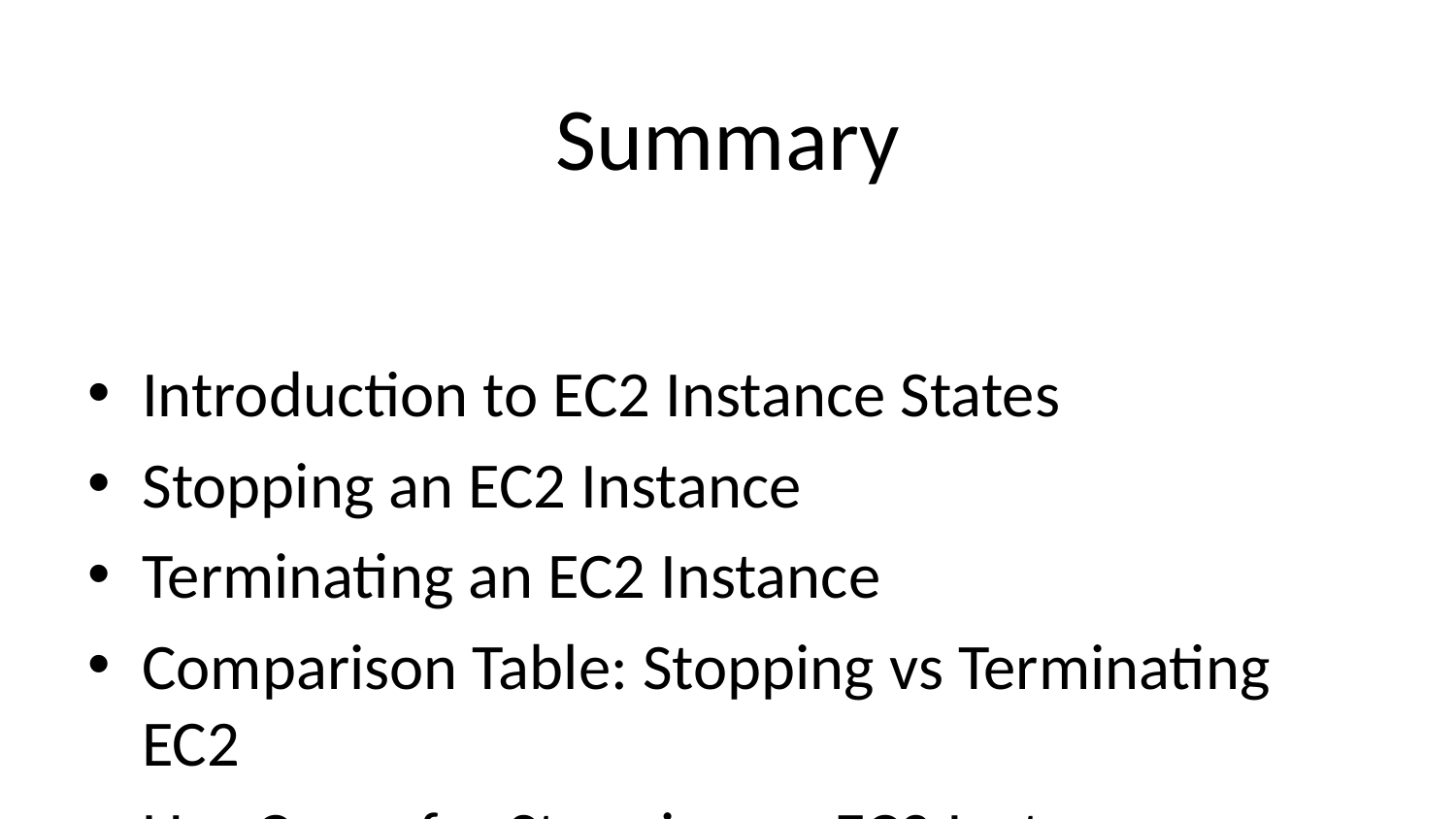

# Summary

Introduction to EC2 Instance States
Stopping an EC2 Instance
Terminating an EC2 Instance
Comparison Table: Stopping vs Terminating EC2
Use Cases for Stopping an EC2 Instance
Use Cases for Terminating an EC2 Instance